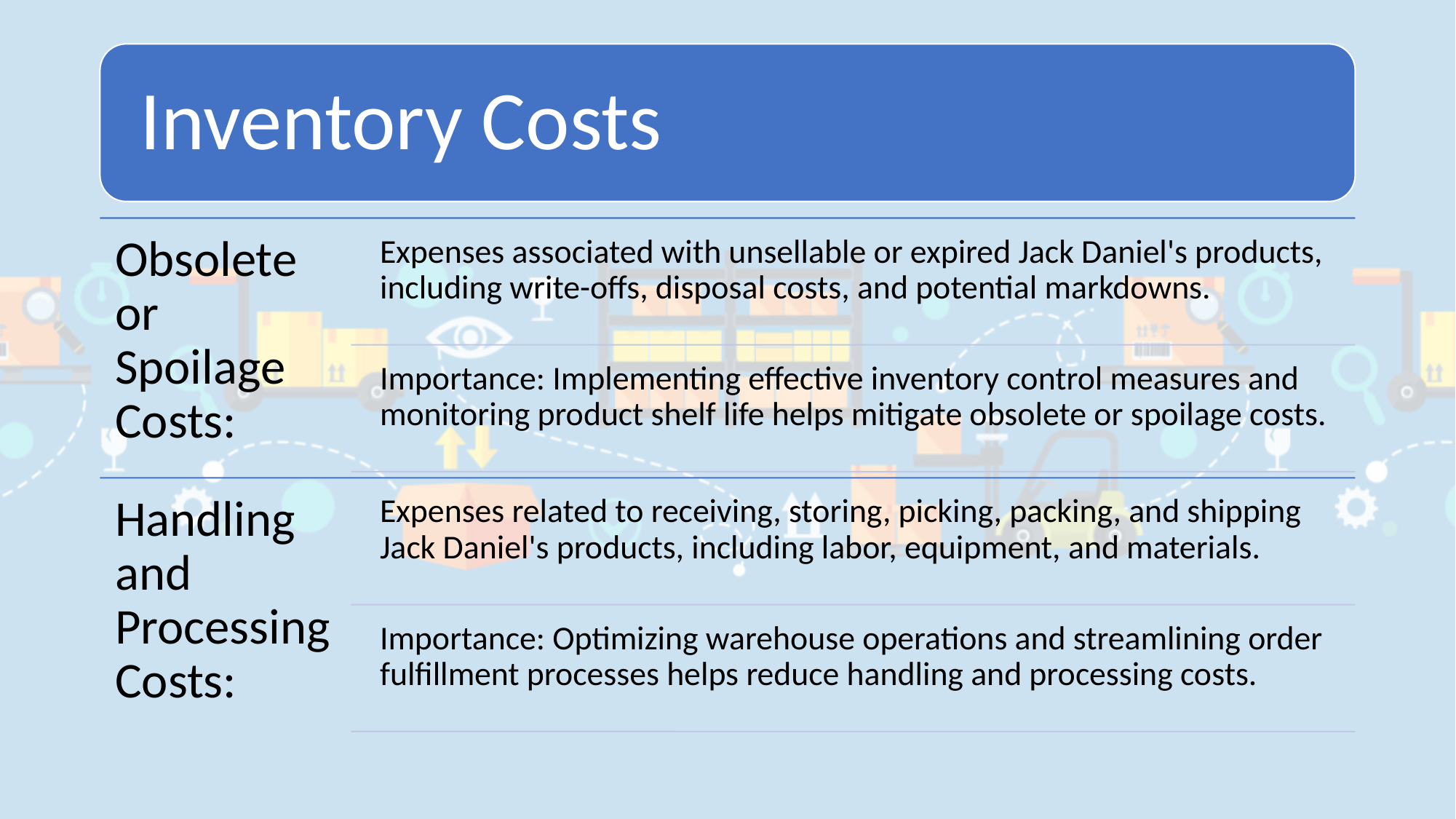

Inventory Costs
Obsolete or Spoilage Costs:
Expenses associated with unsellable or expired Jack Daniel's products, including write-offs, disposal costs, and potential markdowns.
Importance: Implementing effective inventory control measures and monitoring product shelf life helps mitigate obsolete or spoilage costs.
Handling and Processing Costs:
Expenses related to receiving, storing, picking, packing, and shipping Jack Daniel's products, including labor, equipment, and materials.
Importance: Optimizing warehouse operations and streamlining order fulfillment processes helps reduce handling and processing costs.